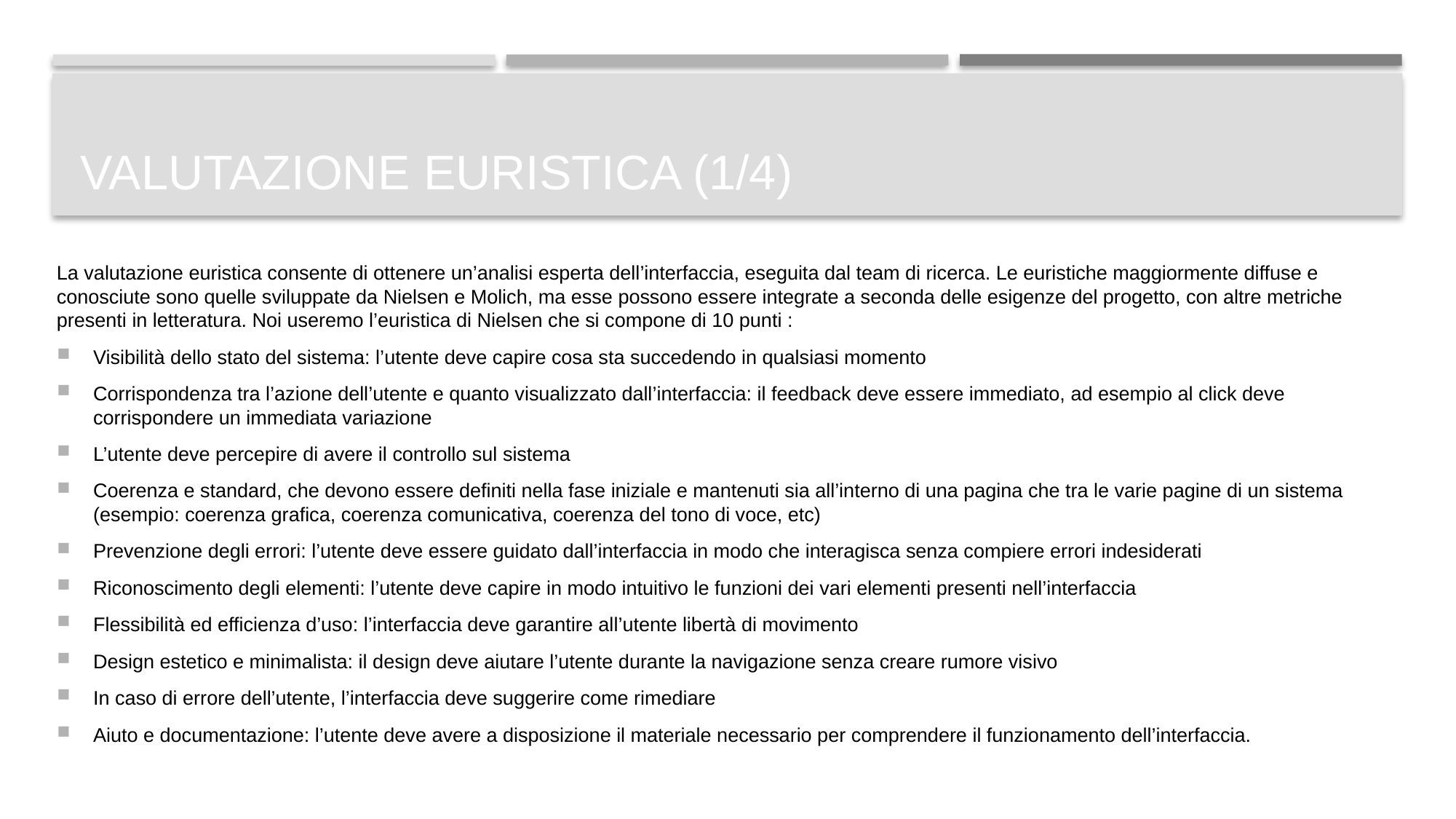

# Valutazione EURISTICA (1/4)
La valutazione euristica consente di ottenere un’analisi esperta dell’interfaccia, eseguita dal team di ricerca. Le euristiche maggiormente diffuse e conosciute sono quelle sviluppate da Nielsen e Molich, ma esse possono essere integrate a seconda delle esigenze del progetto, con altre metriche presenti in letteratura. Noi useremo l’euristica di Nielsen che si compone di 10 punti :
Visibilità dello stato del sistema: l’utente deve capire cosa sta succedendo in qualsiasi momento
Corrispondenza tra l’azione dell’utente e quanto visualizzato dall’interfaccia: il feedback deve essere immediato, ad esempio al click deve corrispondere un immediata variazione
L’utente deve percepire di avere il controllo sul sistema
Coerenza e standard, che devono essere definiti nella fase iniziale e mantenuti sia all’interno di una pagina che tra le varie pagine di un sistema (esempio: coerenza grafica, coerenza comunicativa, coerenza del tono di voce, etc)
Prevenzione degli errori: l’utente deve essere guidato dall’interfaccia in modo che interagisca senza compiere errori indesiderati
Riconoscimento degli elementi: l’utente deve capire in modo intuitivo le funzioni dei vari elementi presenti nell’interfaccia
Flessibilità ed efficienza d’uso: l’interfaccia deve garantire all’utente libertà di movimento
Design estetico e minimalista: il design deve aiutare l’utente durante la navigazione senza creare rumore visivo
In caso di errore dell’utente, l’interfaccia deve suggerire come rimediare
Aiuto e documentazione: l’utente deve avere a disposizione il materiale necessario per comprendere il funzionamento dell’interfaccia.